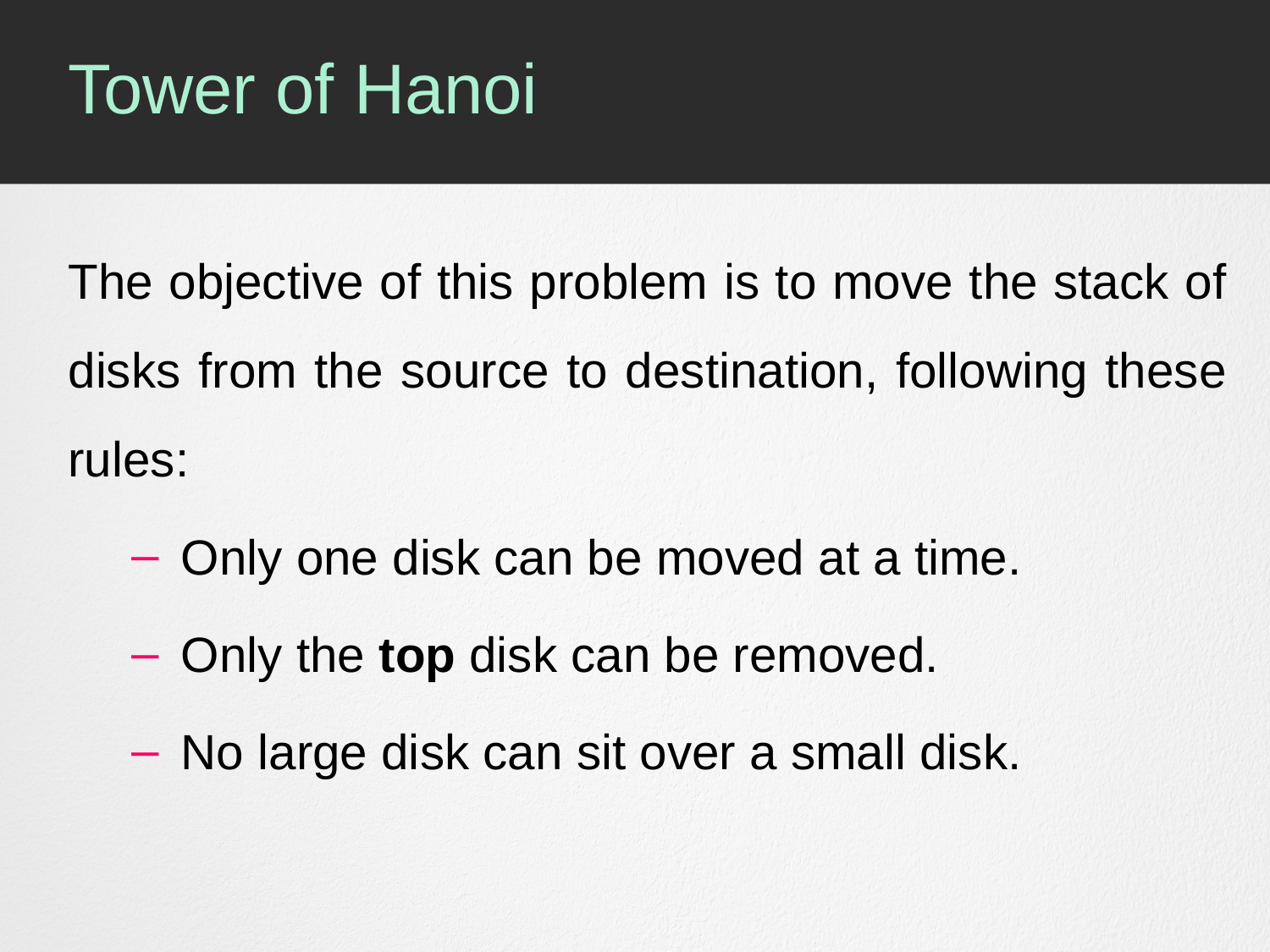

# Tower of Hanoi
The objective of this problem is to move the stack of disks from the source to destination, following these rules:
Only one disk can be moved at a time.
Only the top disk can be removed.
No large disk can sit over a small disk.